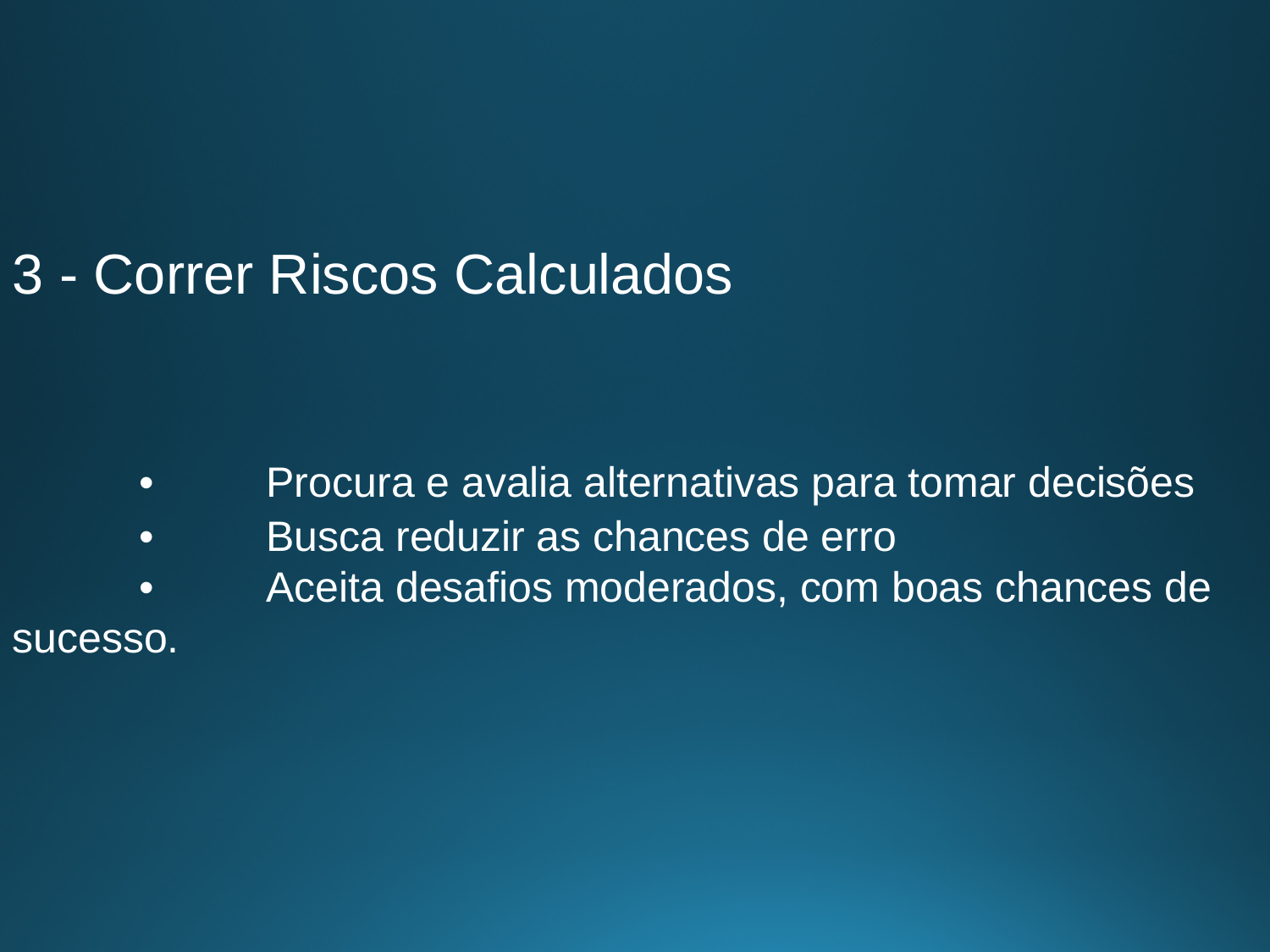

3 - Correr Riscos Calculados

	•	Procura e avalia alternativas para tomar decisões
	•	Busca reduzir as chances de erro
	•	Aceita desafios moderados, com boas chances de sucesso.